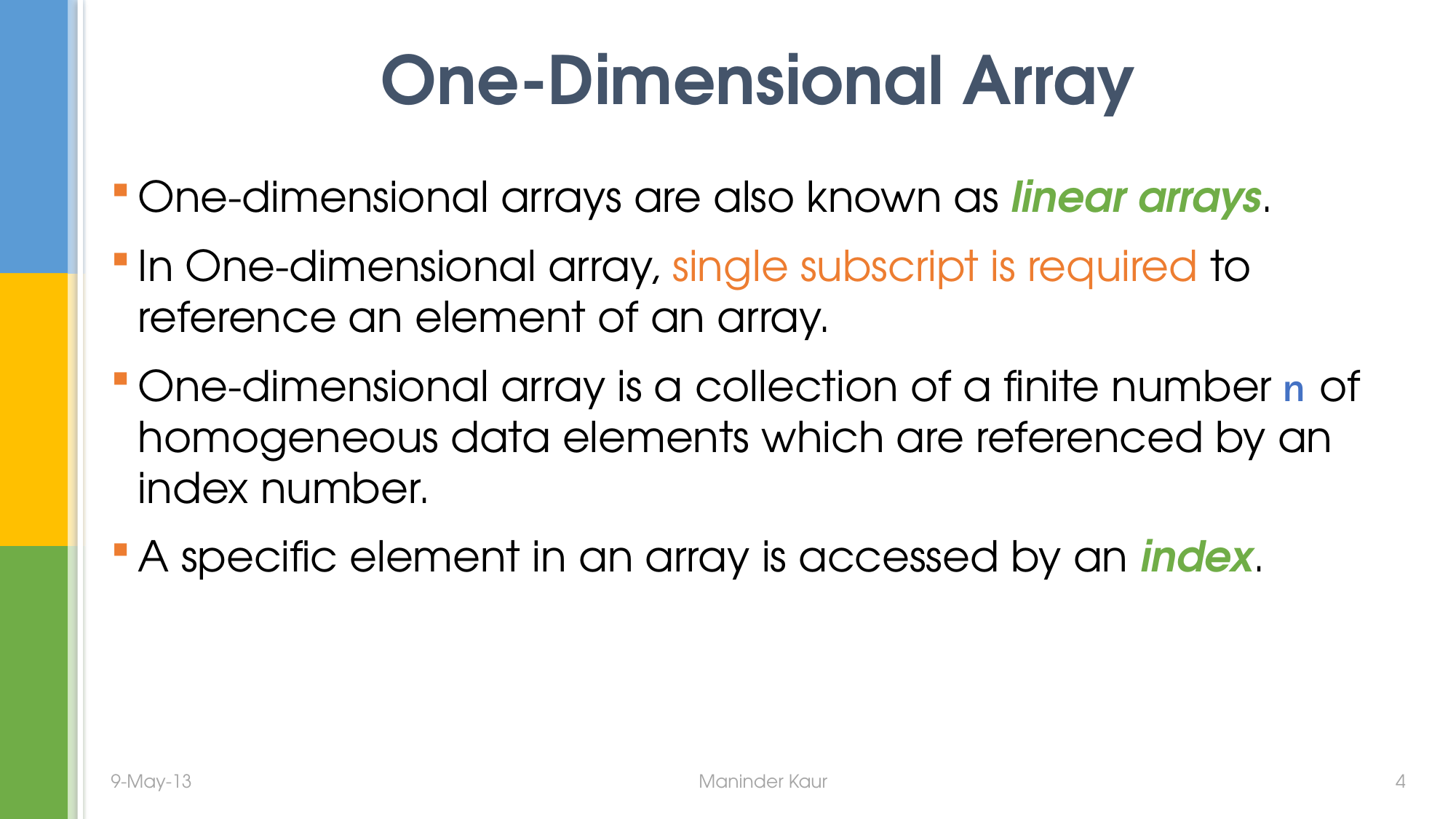

# One-Dimensional Array
One-dimensional arrays are also known as linear arrays.
In One-dimensional array, single subscript is required to reference an element of an array.
One-dimensional array is a collection of a finite number n of homogeneous data elements which are referenced by an index number.
A specific element in an array is accessed by an index.
9-May-13
Maninder Kaur
4